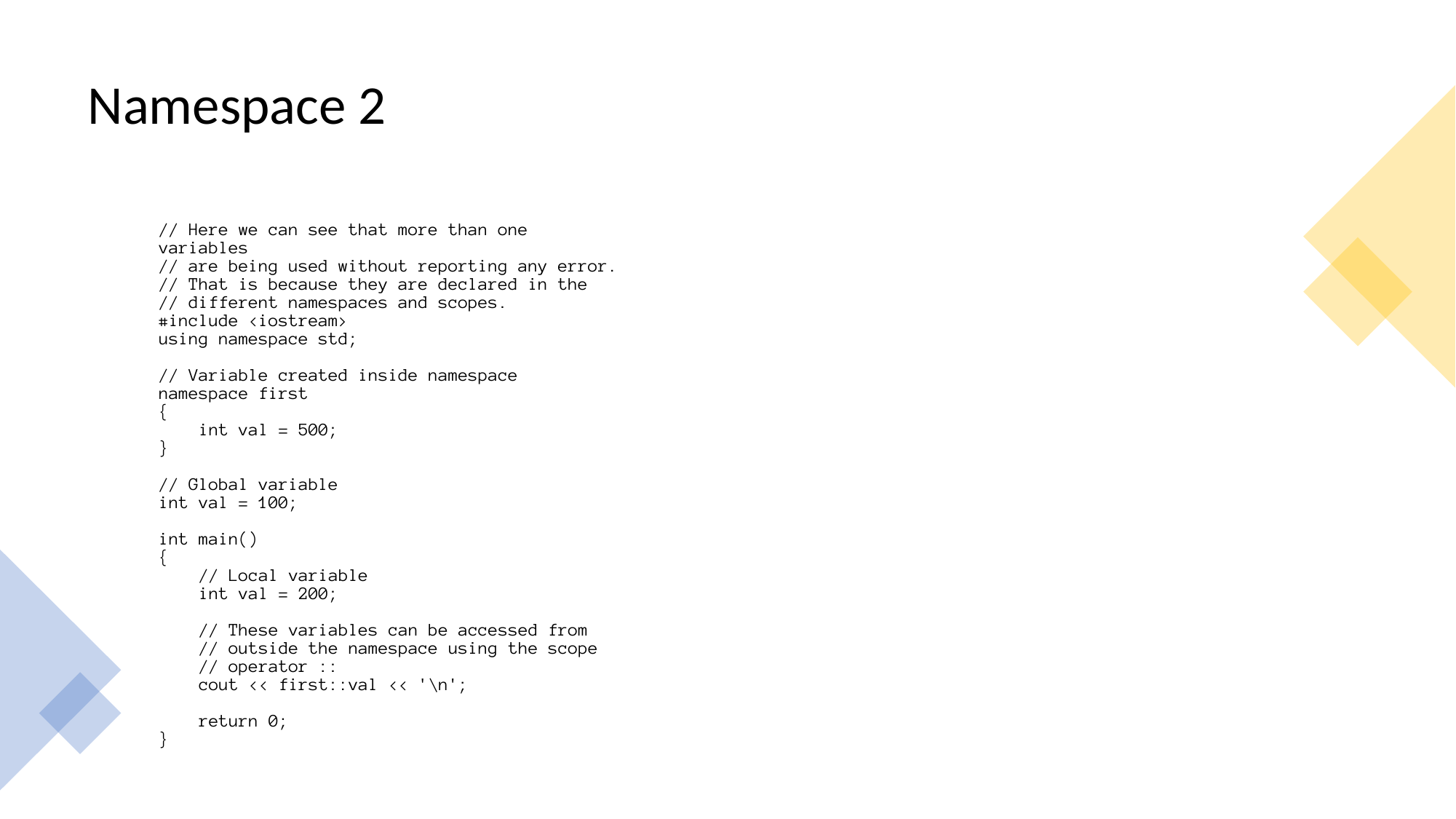

# Namespace 2
| // Here we can see that more than one variables  // are being used without reporting any error. // That is because they are declared in the  // different namespaces and scopes. #include <iostream> using namespace std;    // Variable created inside namespace namespace first {     int val = 500; }    // Global variable int val = 100;    int main() {     // Local variable     int val = 200;        // These variables can be accessed from     // outside the namespace using the scope     // operator ::     cout << first::val << '\n';         return 0; } |
| --- |